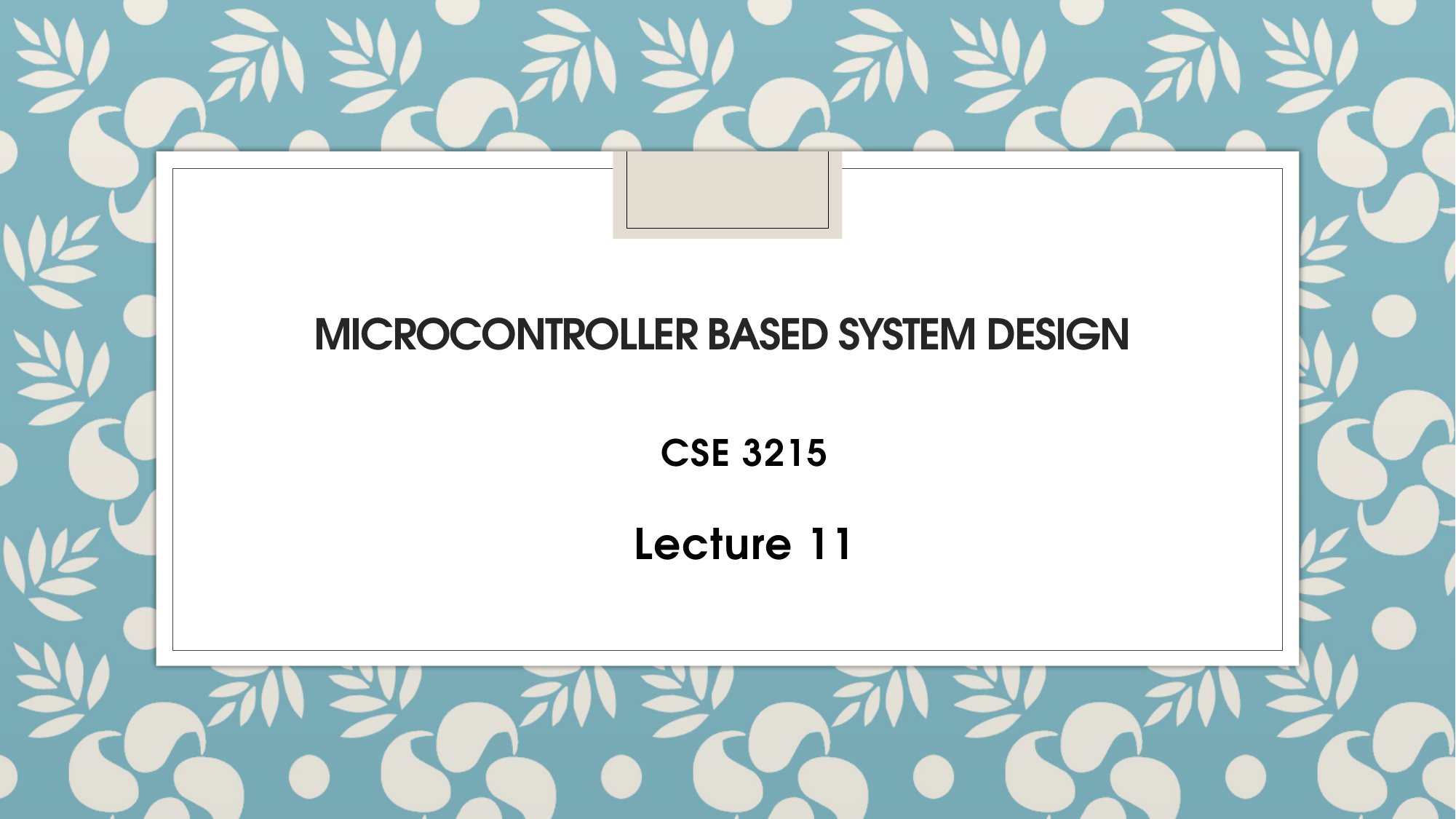

# Microcontroller Based System Design
CSE 3215

Lecture 11